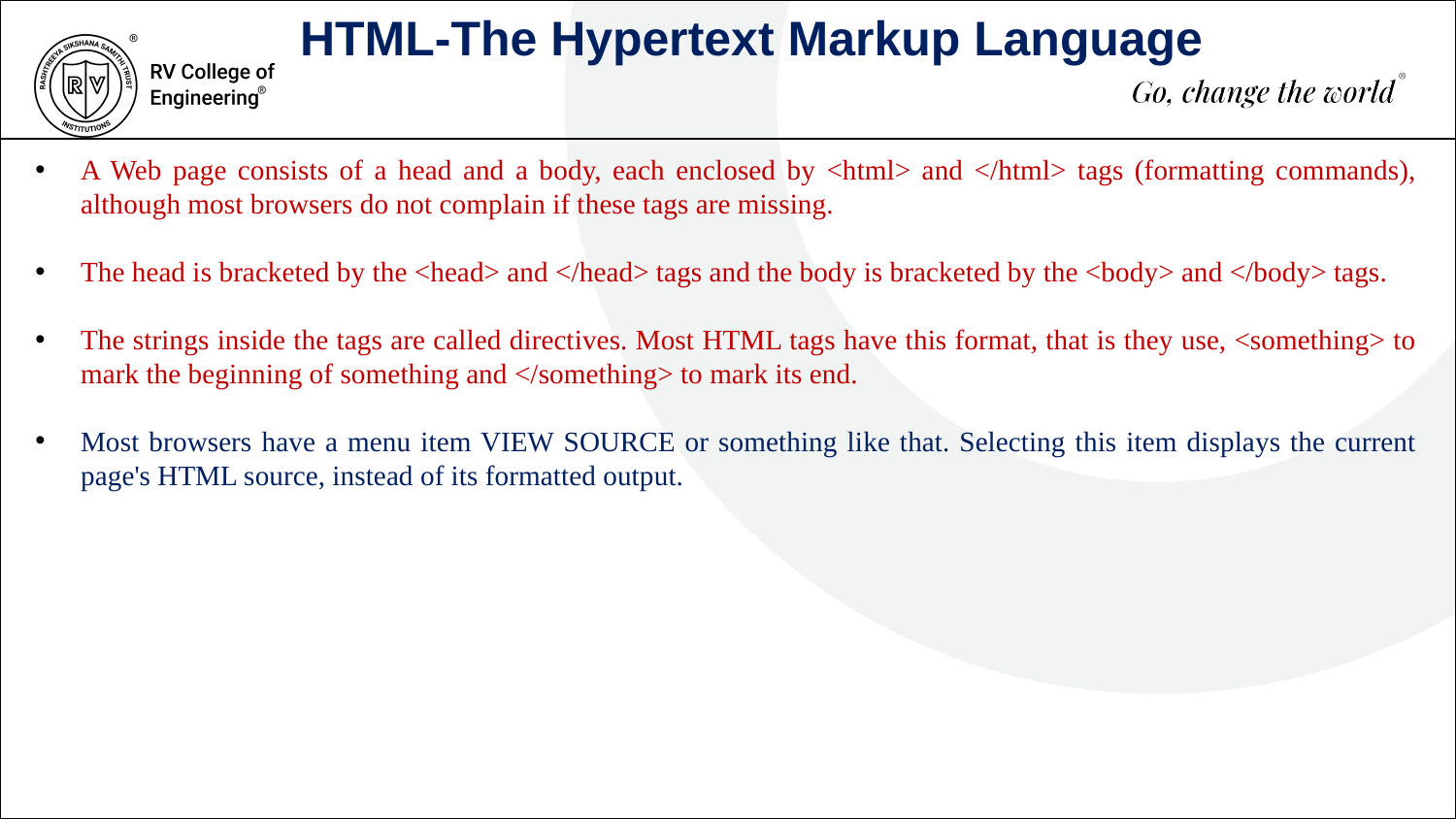

HTML-The Hypertext Markup Language

A Web page consists of a head and a body, each enclosed by <html> and </html> tags (formatting commands), although most browsers do not complain if these tags are missing.

The head is bracketed by the <head> and </head> tags and the body is bracketed by the <body> and </body> tags.

The strings inside the tags are called directives. Most HTML tags have this format, that is they use, <something> to mark the beginning of something and </something> to mark its end.

Most browsers have a menu item VIEW SOURCE or something like that. Selecting this item displays the current page's HTML source, instead of its formatted output.